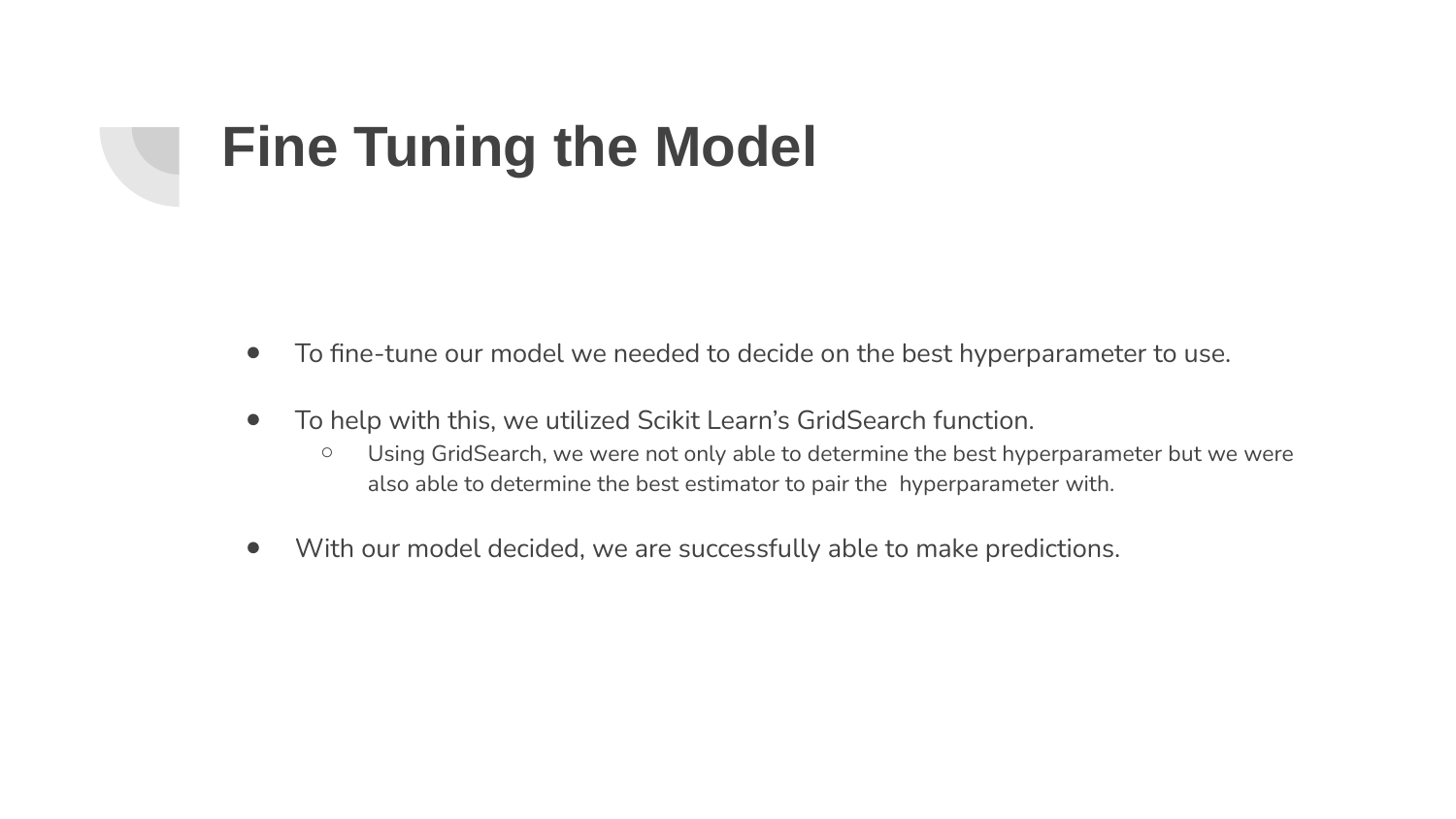

# Fine Tuning the Model
To fine-tune our model we needed to decide on the best hyperparameter to use.
To help with this, we utilized Scikit Learn’s GridSearch function.
Using GridSearch, we were not only able to determine the best hyperparameter but we were also able to determine the best estimator to pair the  hyperparameter with.
With our model decided, we are successfully able to make predictions.